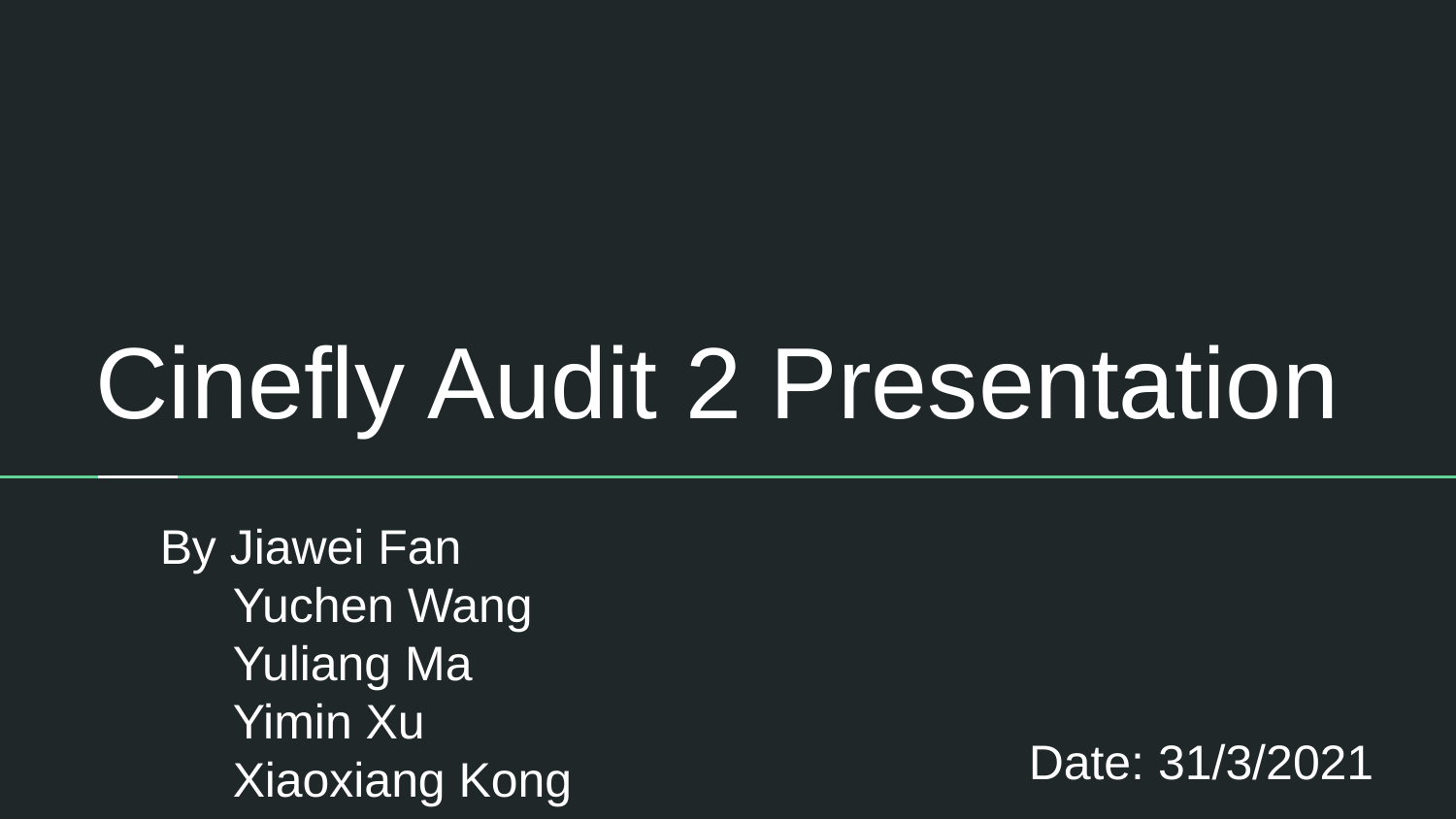

# Cinefly Audit 2 Presentation
By Jiawei Fan
Yuchen Wang
Yuliang Ma
Yimin Xu
Xiaoxiang Kong

Date: 31/3/2021